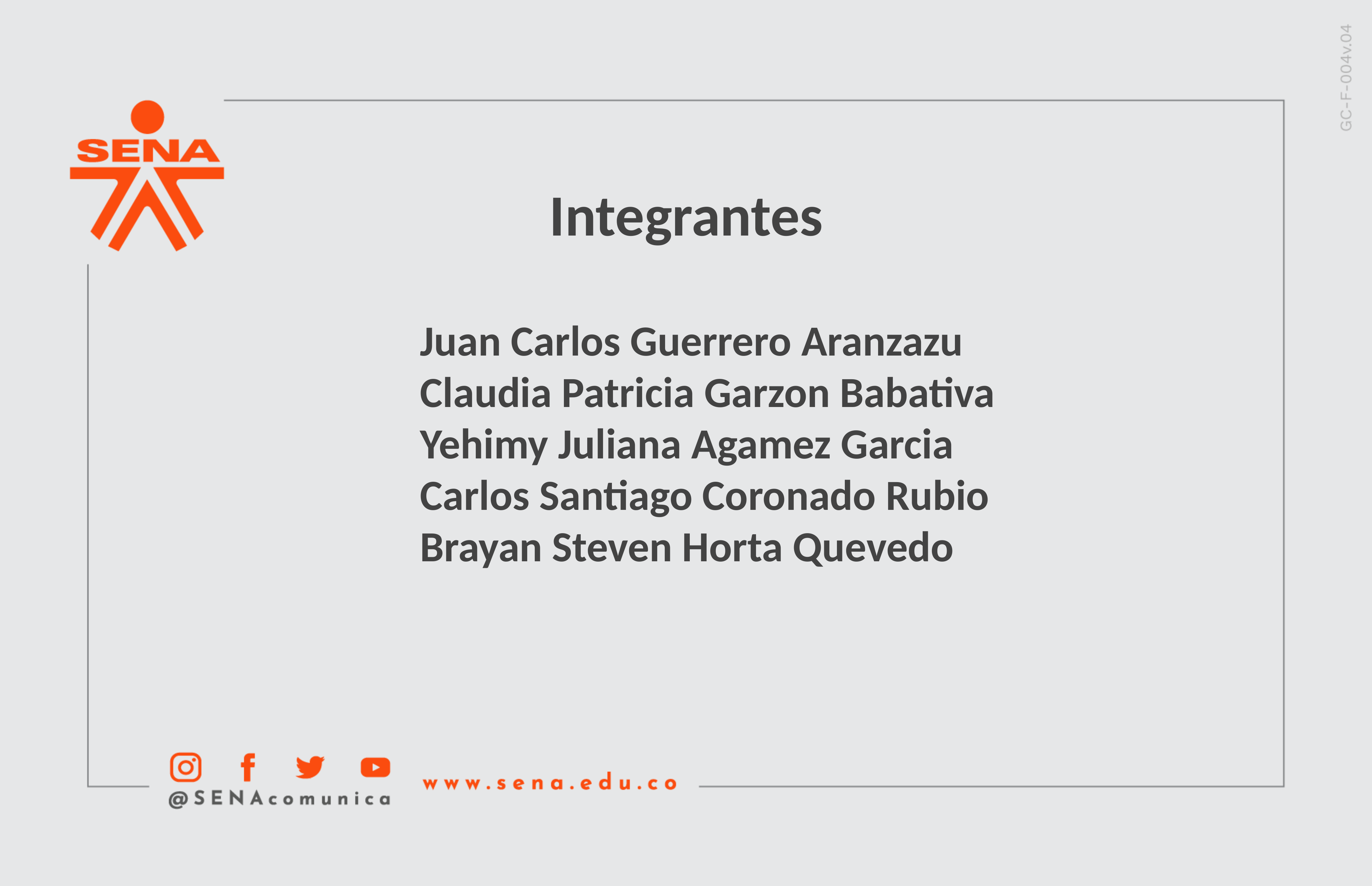

Integrantes
Juan Carlos Guerrero Aranzazu
Claudia Patricia Garzon Babativa
Yehimy Juliana Agamez Garcia
Carlos Santiago Coronado Rubio
Brayan Steven Horta Quevedo